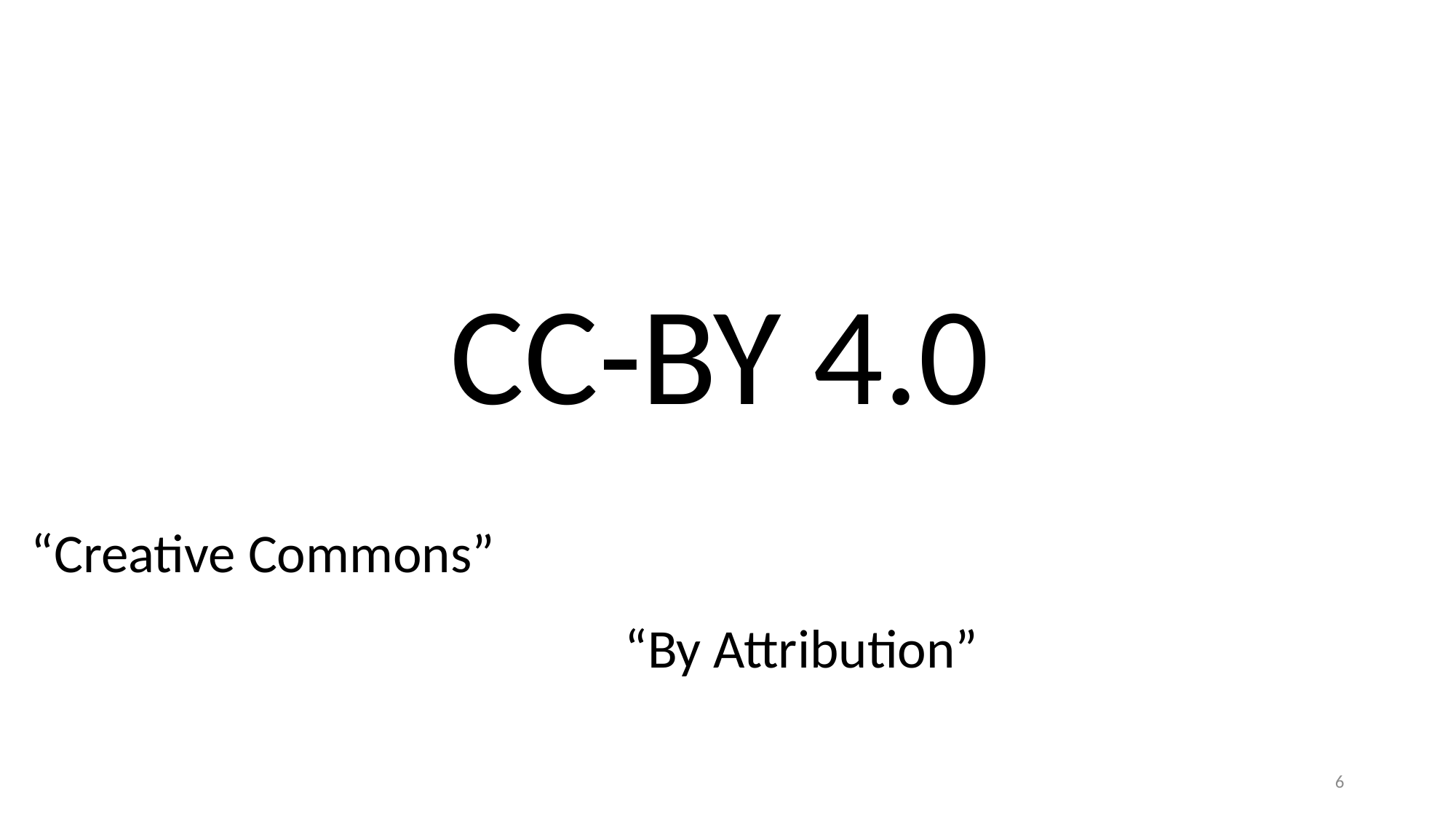

CC-BY 4.0
“Creative Commons”
“By Attribution”
6